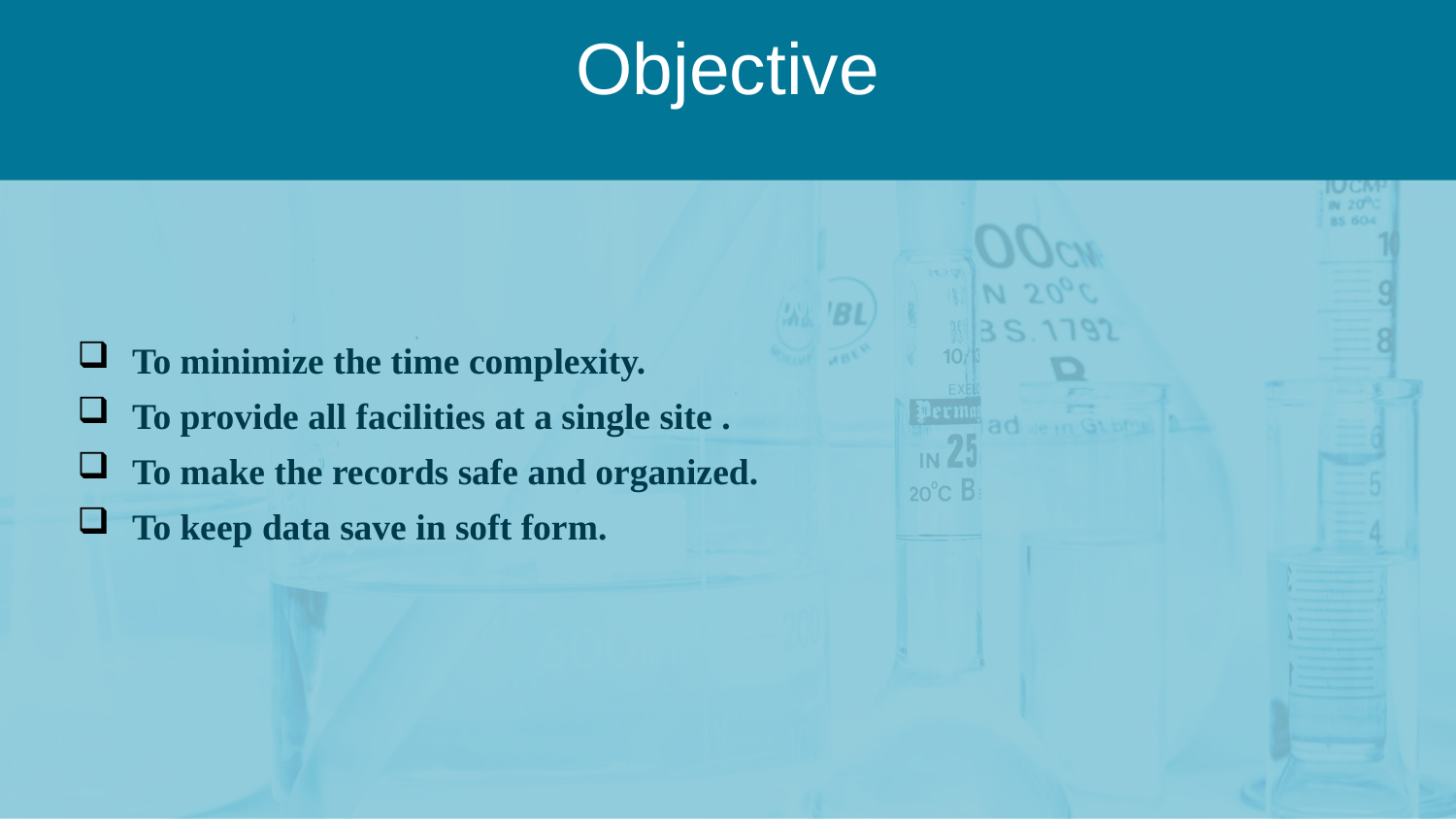

Objective
To minimize the time complexity.
To provide all facilities at a single site .
To make the records safe and organized.
To keep data save in soft form.